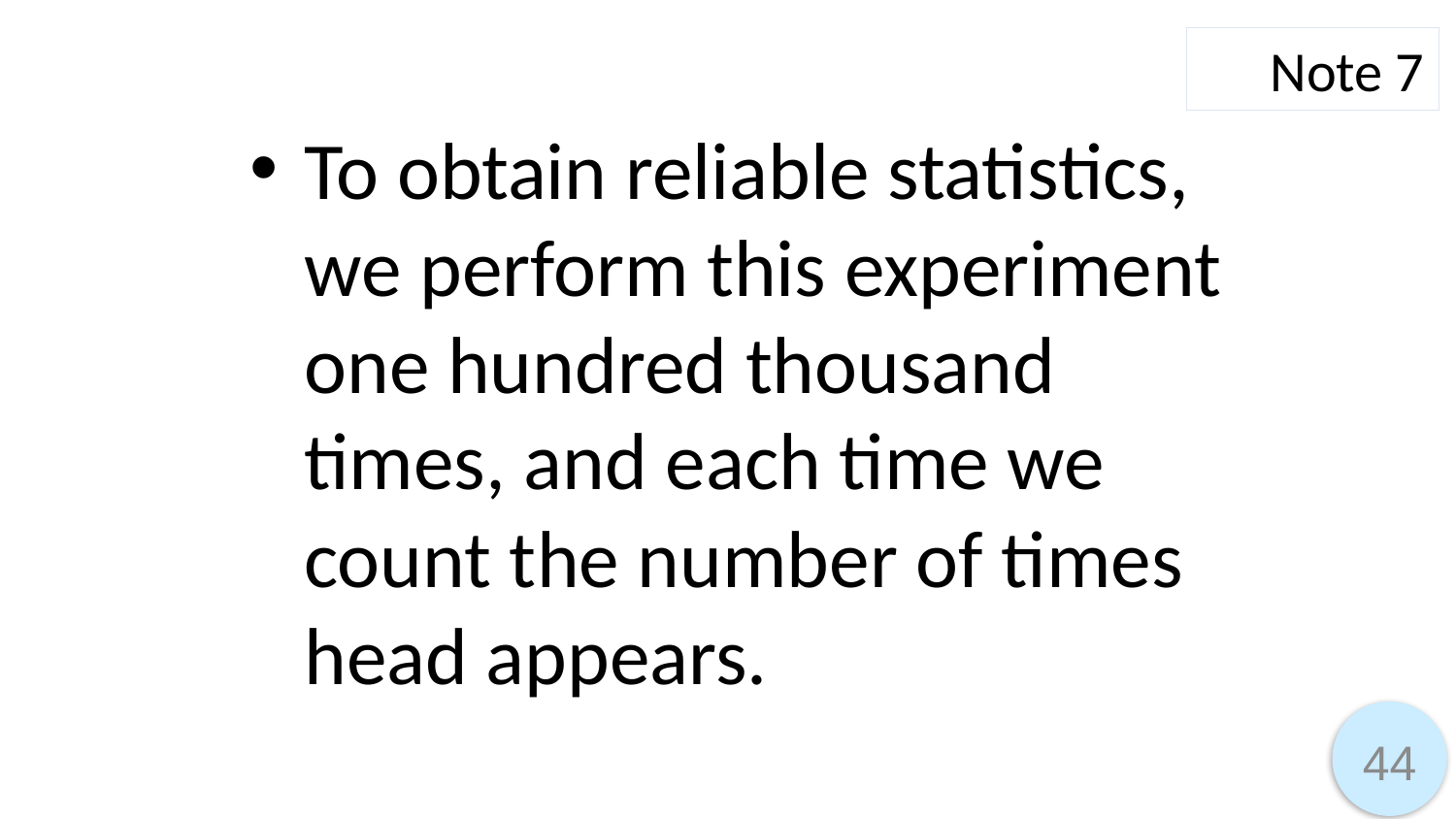

Note 7
To obtain reliable statistics, we perform this experiment one hundred thousand times, and each time we count the number of times head appears.
44